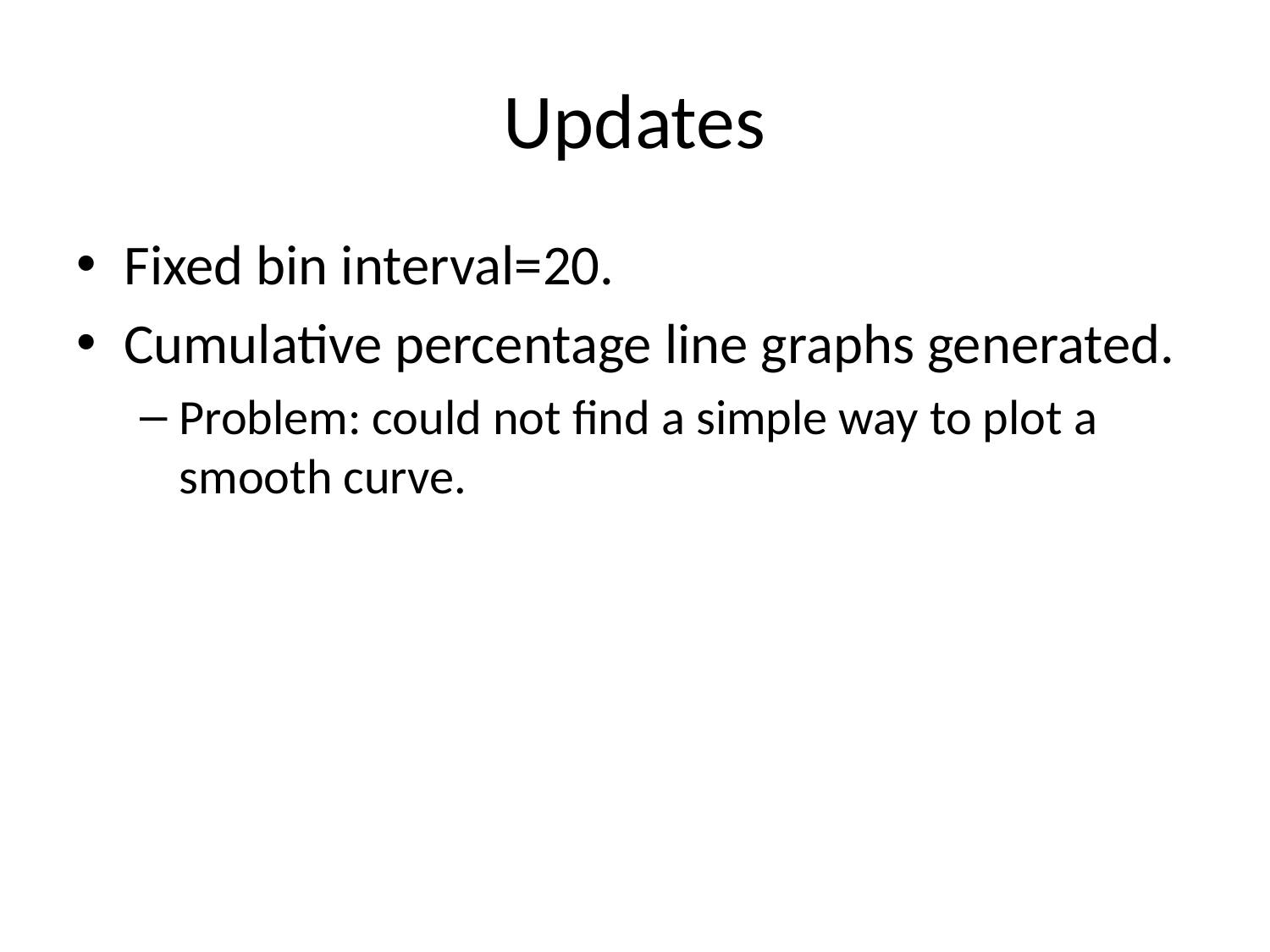

# Updates
Fixed bin interval=20.
Cumulative percentage line graphs generated.
Problem: could not find a simple way to plot a smooth curve.